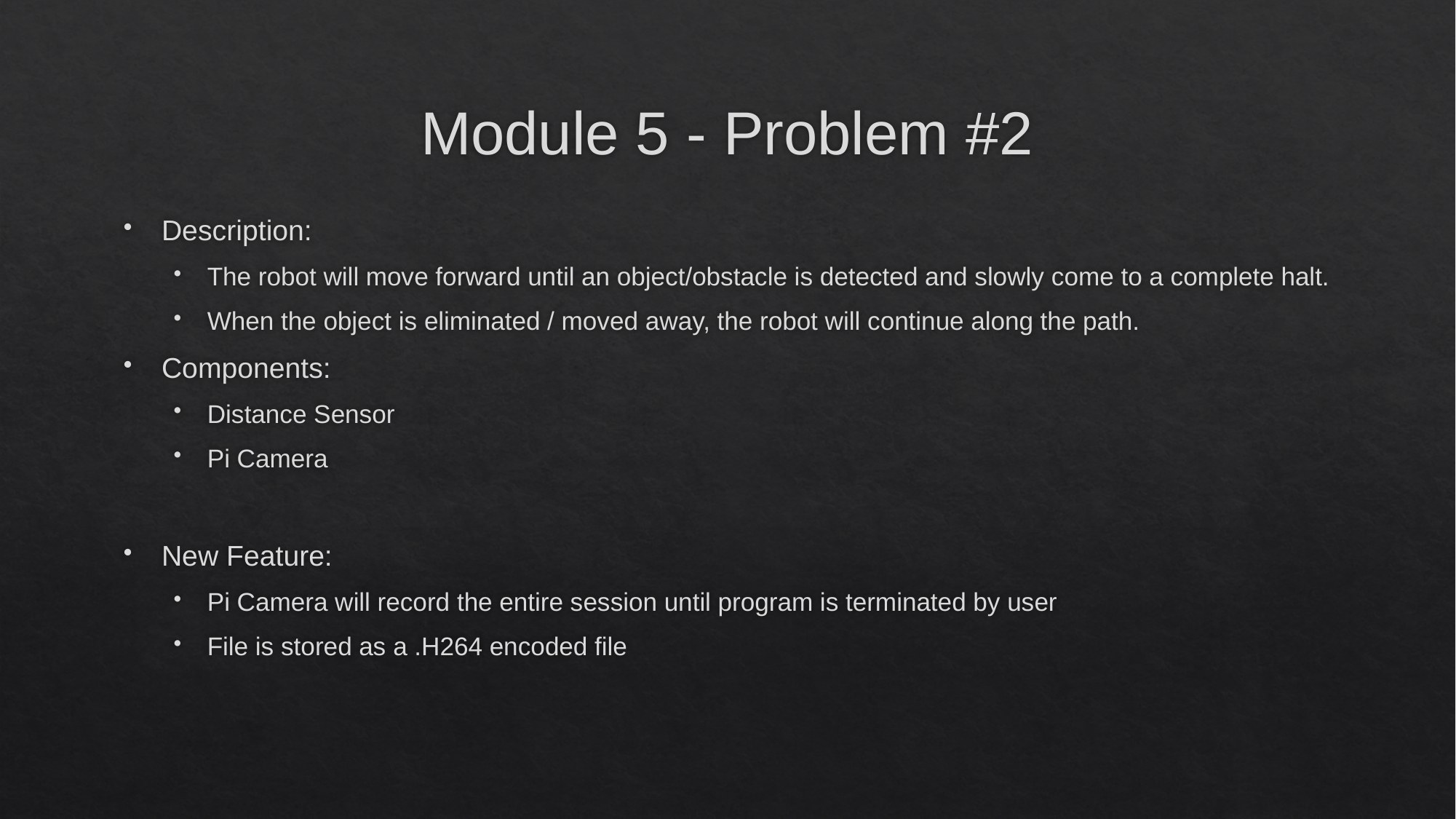

# Module 5 - Problem #2
Description:
The robot will move forward until an object/obstacle is detected and slowly come to a complete halt.
When the object is eliminated / moved away, the robot will continue along the path.
Components:
Distance Sensor
Pi Camera

New Feature:
Pi Camera will record the entire session until program is terminated by user
File is stored as a .H264 encoded file